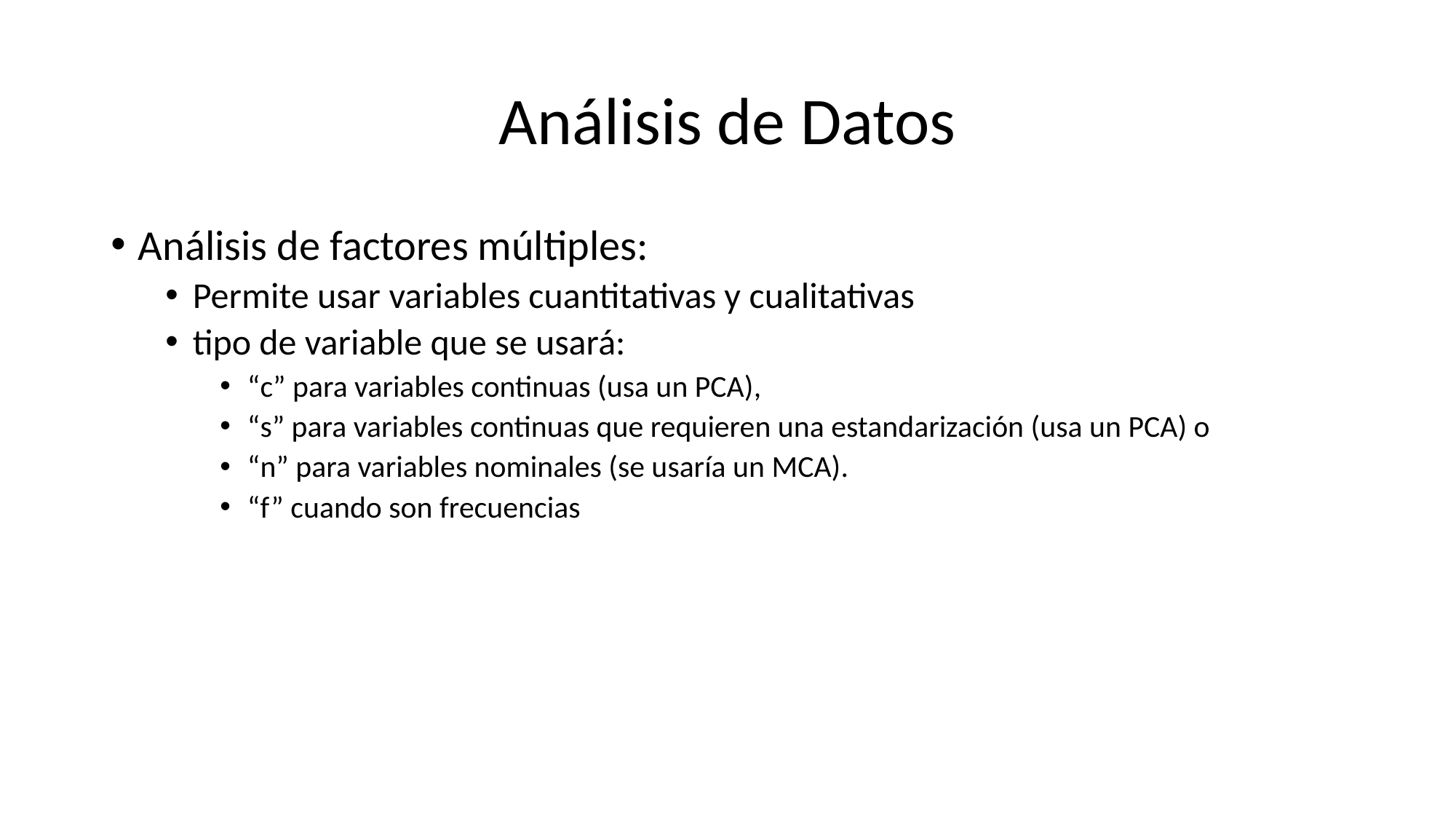

# Análisis de Datos
Análisis de factores múltiples:
Permite usar variables cuantitativas y cualitativas
tipo de variable que se usará:
“c” para variables continuas (usa un PCA),
“s” para variables continuas que requieren una estandarización (usa un PCA) o
“n” para variables nominales (se usaría un MCA).
“f” cuando son frecuencias